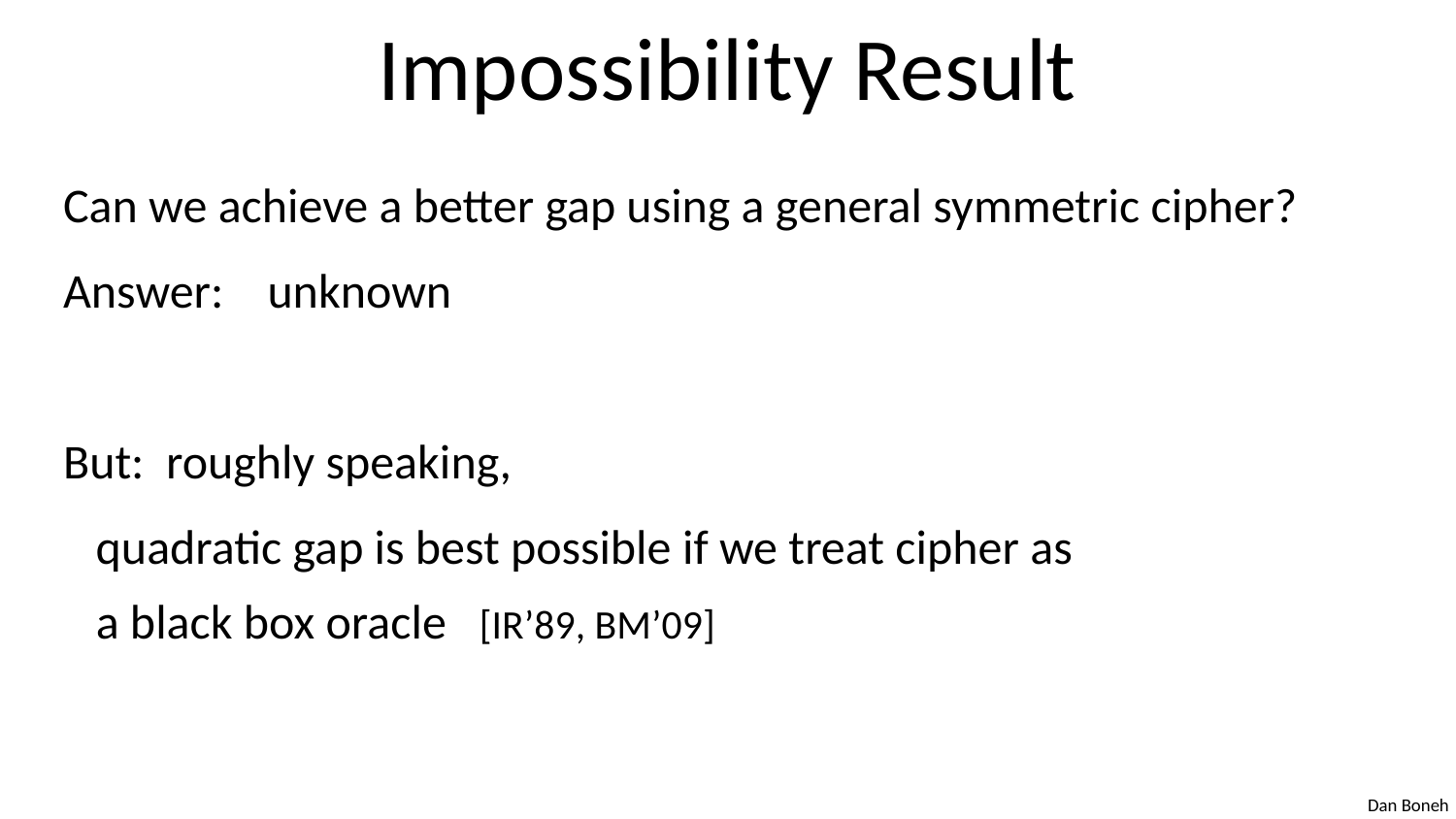

# Impossibility Result
Can we achieve a better gap using a general symmetric cipher?
Answer:    unknown

But:  roughly speaking,
   quadratic gap is best possible if we treat cipher as
   a black box oracle   [IR’89, BM’09]